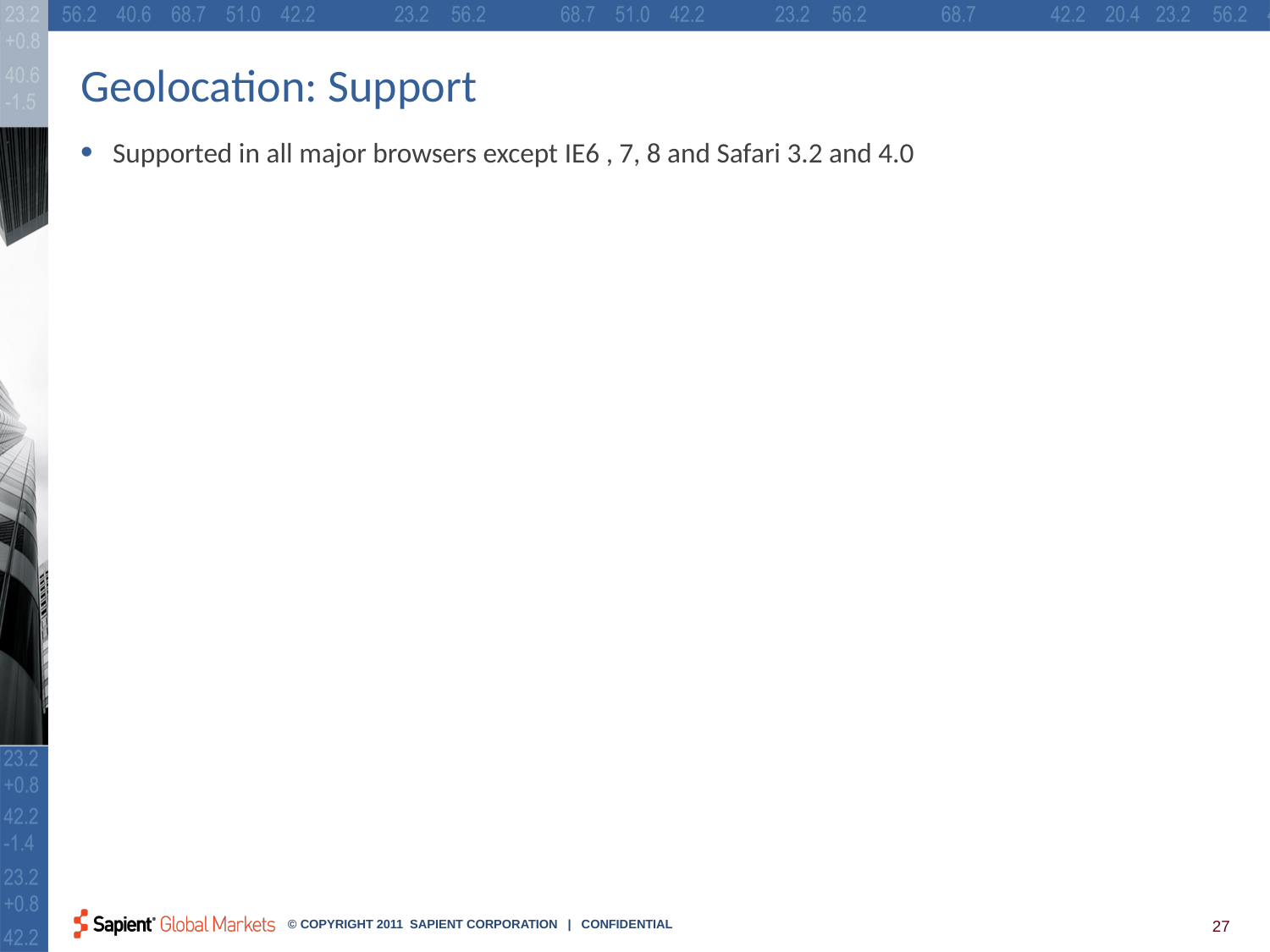

# Geolocation: Support
Supported in all major browsers except IE6 , 7, 8 and Safari 3.2 and 4.0